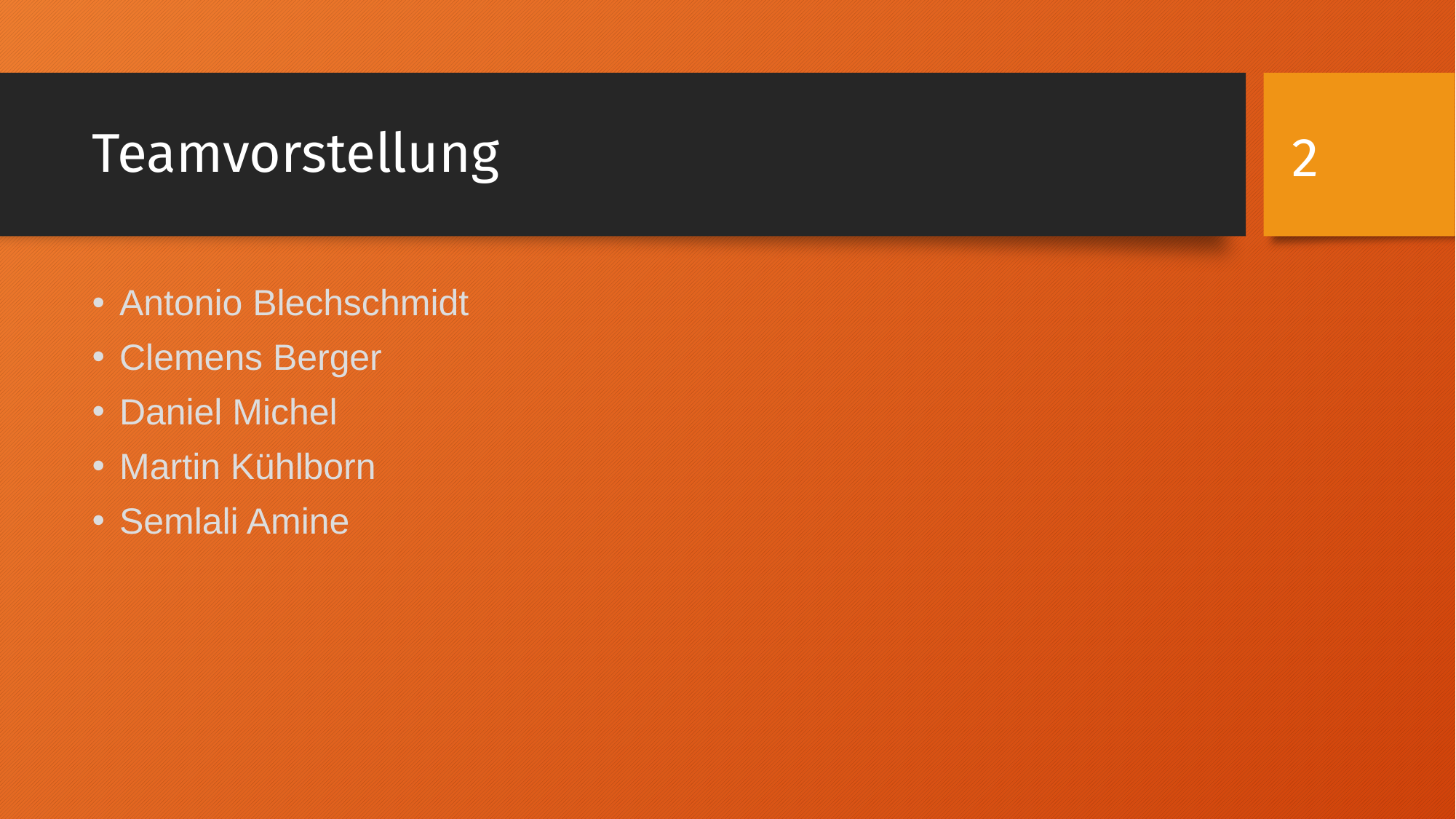

2
# Teamvorstellung
Antonio Blechschmidt
Clemens Berger
Daniel Michel
Martin Kühlborn
Semlali Amine